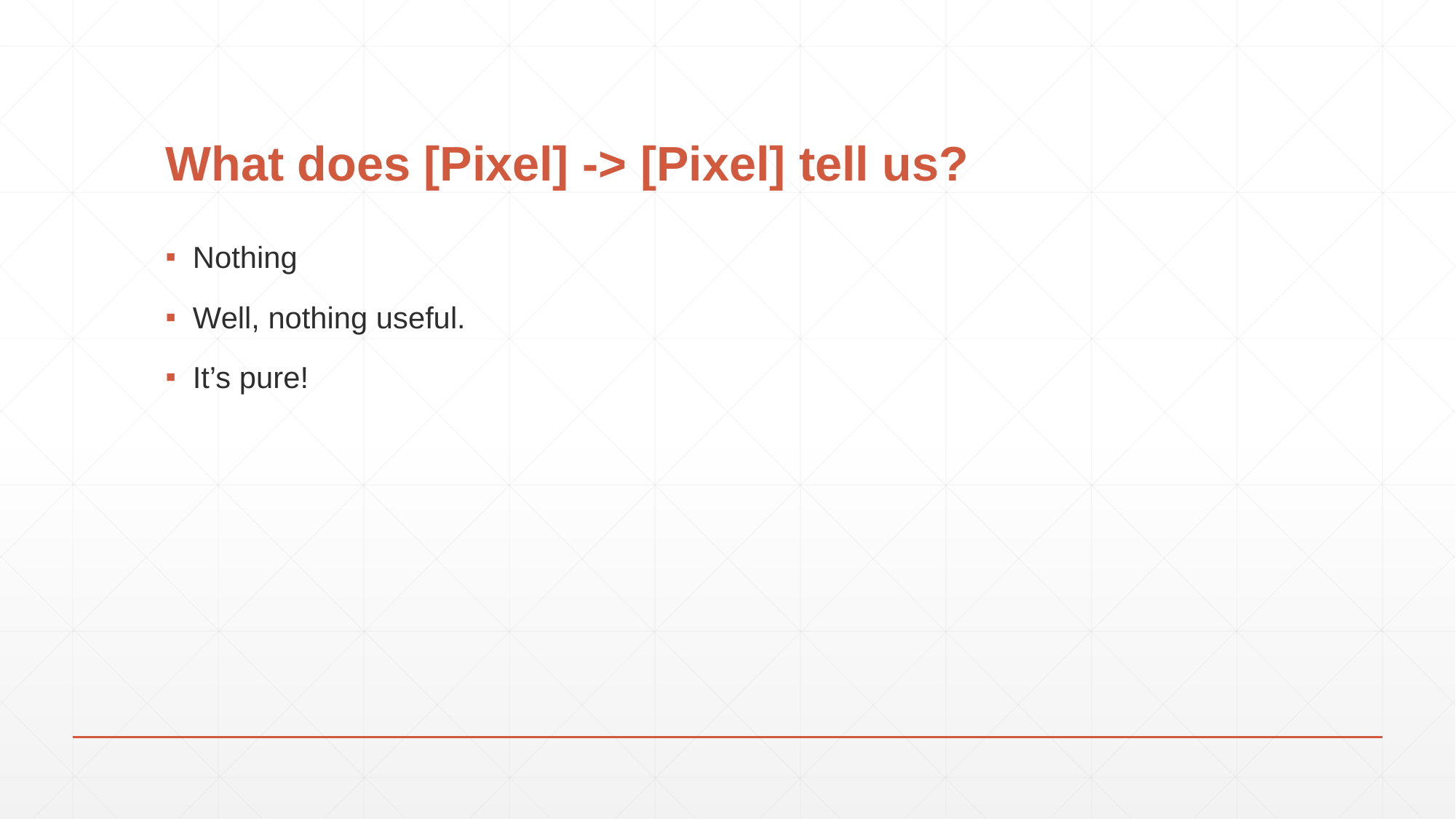

# What does [Pixel] -> [Pixel] tell us?
Nothing
Well, nothing useful.
It’s pure!